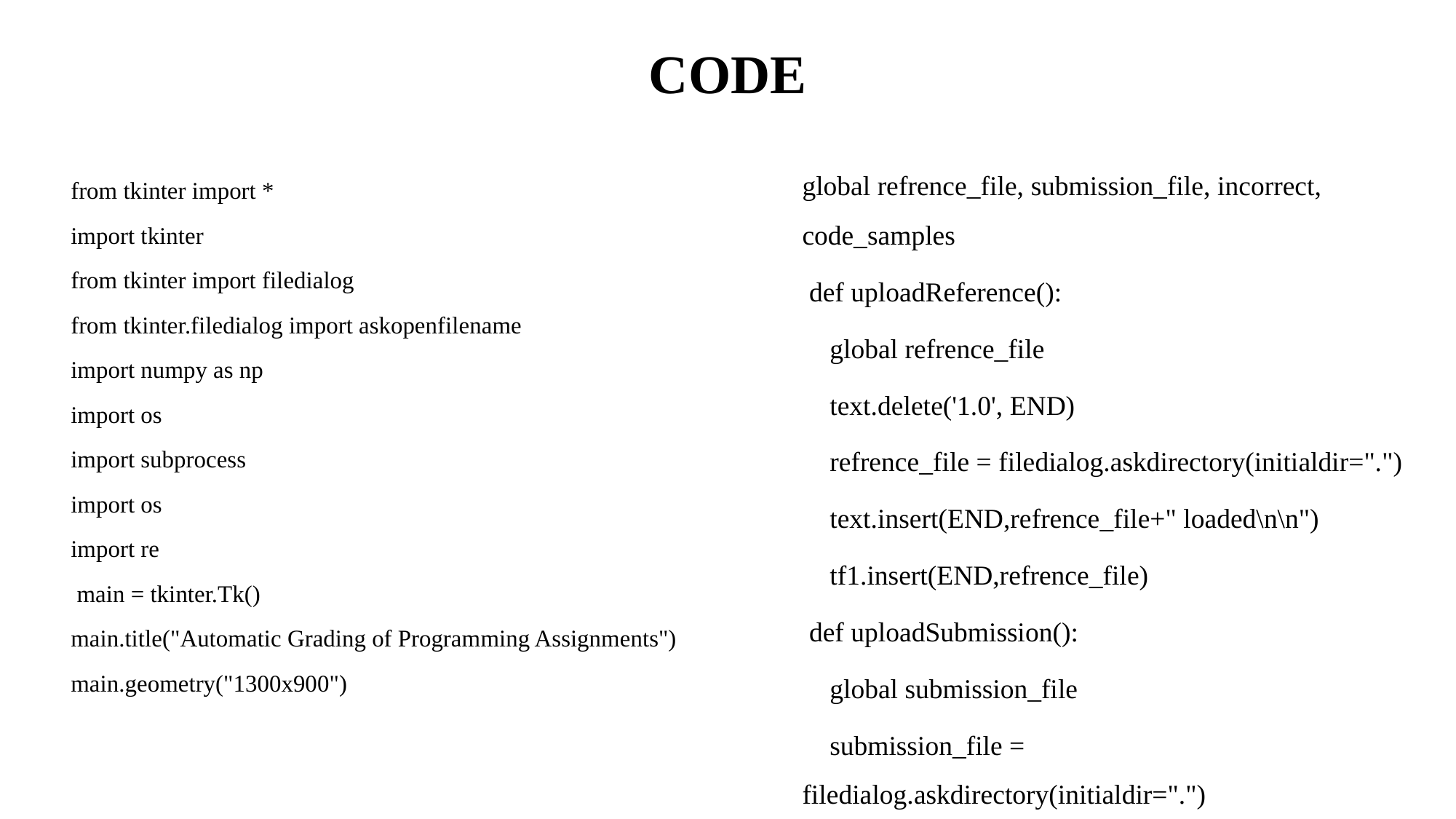

# CODE
global refrence_file, submission_file, incorrect, code_samples
 def uploadReference():
    global refrence_file
    text.delete('1.0', END)
    refrence_file = filedialog.askdirectory(initialdir=".")
    text.insert(END,refrence_file+" loaded\n\n")
    tf1.insert(END,refrence_file)
 def uploadSubmission():
    global submission_file
    submission_file = filedialog.askdirectory(initialdir=".")

from tkinter import *
import tkinter
from tkinter import filedialog
from tkinter.filedialog import askopenfilename
import numpy as np
import os
import subprocess
import os
import re
 main = tkinter.Tk()
main.title("Automatic Grading of Programming Assignments")
main.geometry("1300x900")